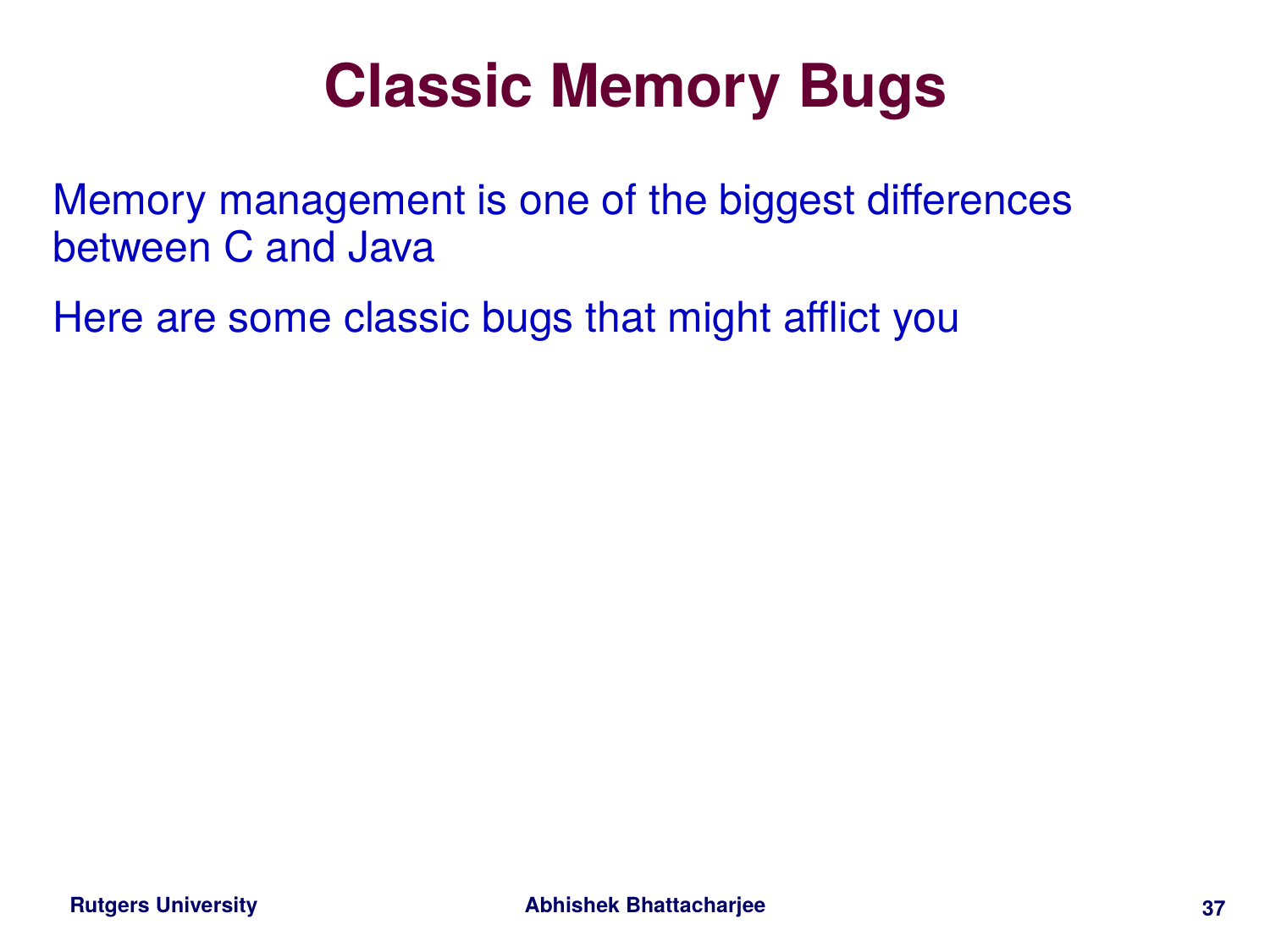

# Classic Memory Bugs
Memory management is one of the biggest differences between C and Java
Here are some classic bugs that might afflict you